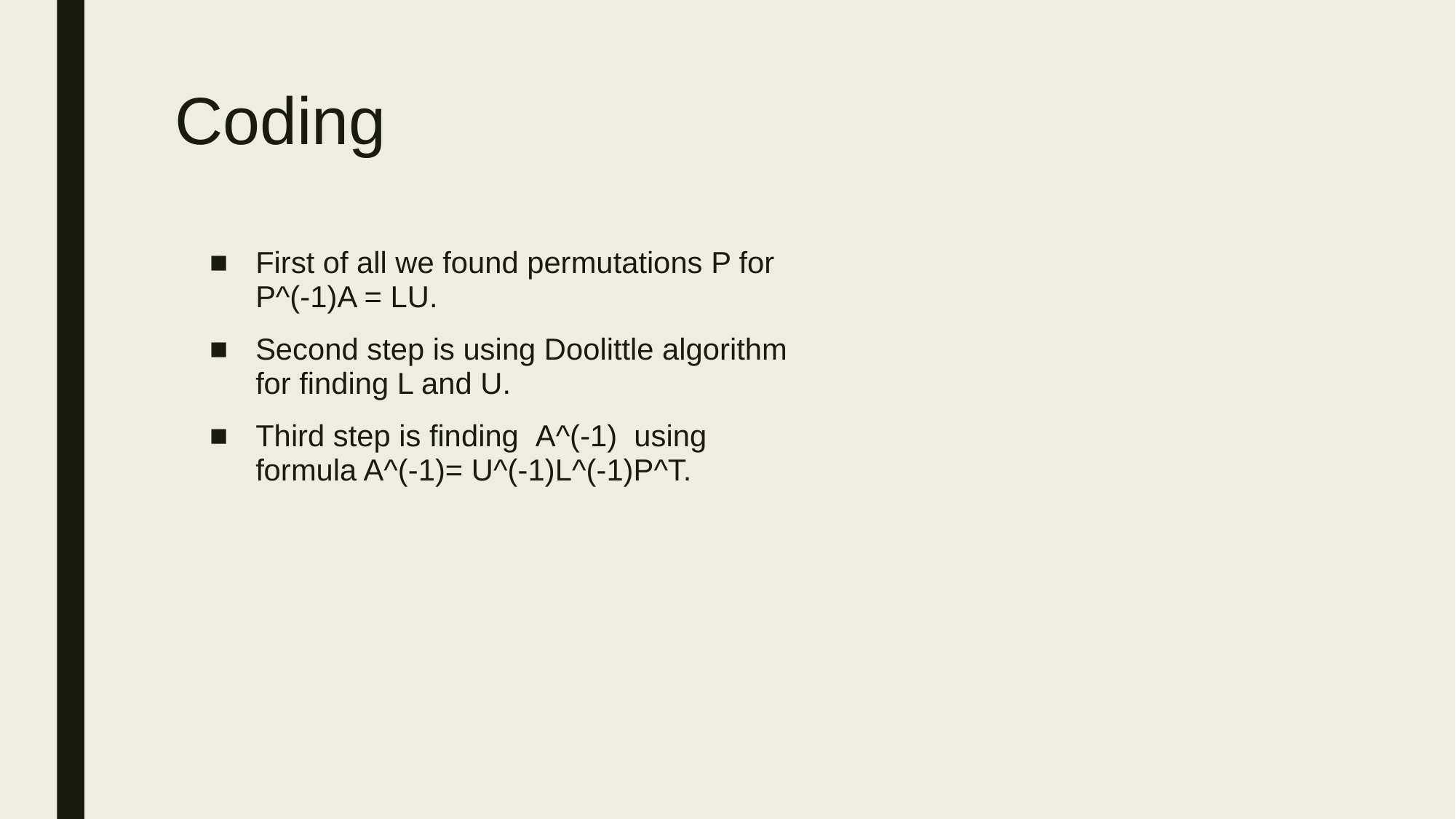

# Coding
First of all we found permutations P for P^(-1)A = LU.
Second step is using Doolittle algorithm for finding L and U.
Third step is finding  A^(-1)  using formula A^(-1)= U^(-1)L^(-1)P^T.